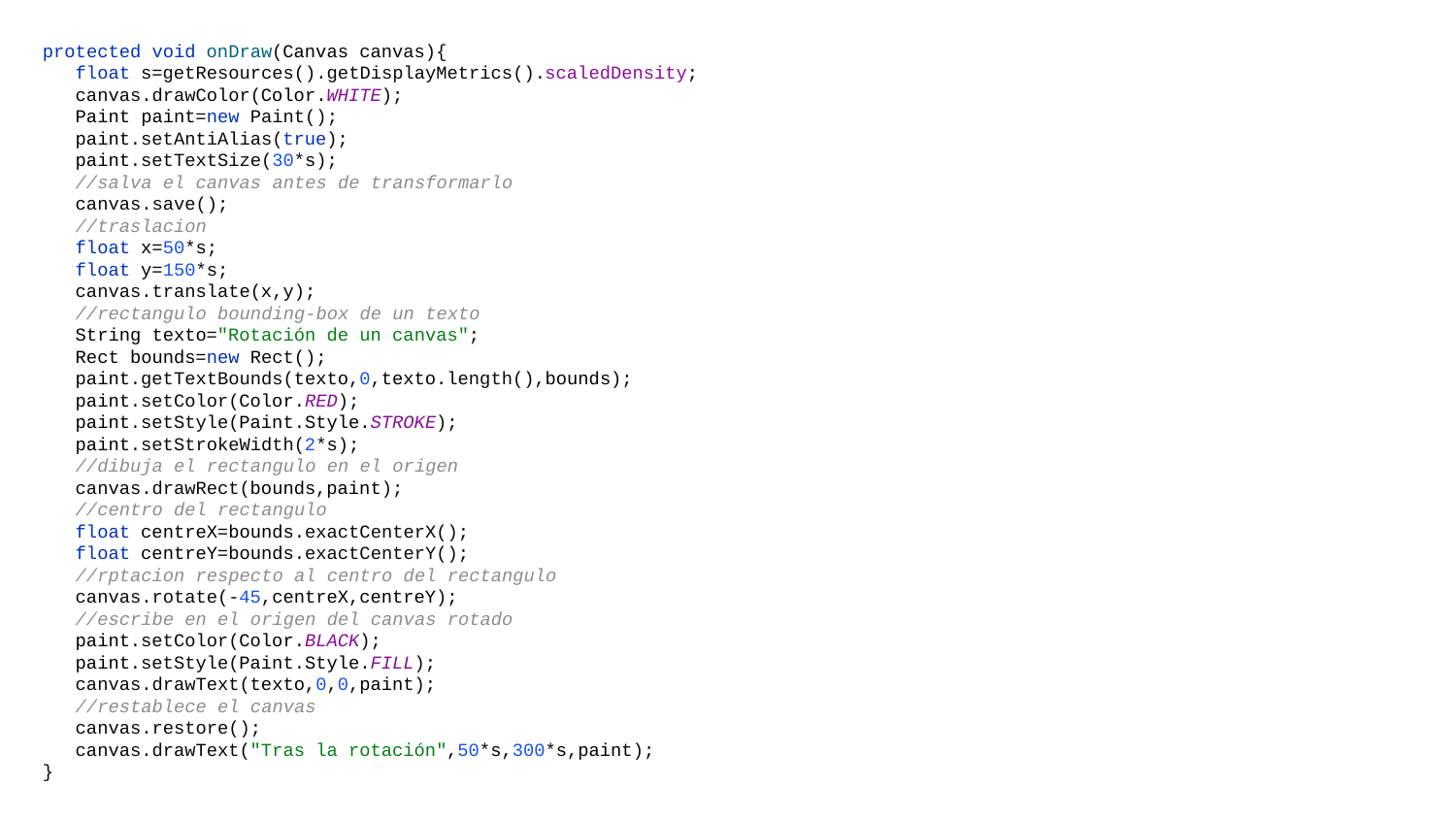

protected void onDraw(Canvas canvas){
   float s=getResources().getDisplayMetrics().scaledDensity;
   canvas.drawColor(Color.WHITE);
   Paint paint=new Paint();
   paint.setAntiAlias(true);
   paint.setTextSize(30*s);
   //salva el canvas antes de transformarlo
   canvas.save();
   //traslacion
   float x=50*s;
   float y=150*s;
   canvas.translate(x,y);
   //rectangulo bounding-box de un texto
   String texto="Rotación de un canvas";
   Rect bounds=new Rect();
   paint.getTextBounds(texto,0,texto.length(),bounds);
   paint.setColor(Color.RED);
   paint.setStyle(Paint.Style.STROKE);
   paint.setStrokeWidth(2*s);
   //dibuja el rectangulo en el origen
   canvas.drawRect(bounds,paint);
   //centro del rectangulo
   float centreX=bounds.exactCenterX();
   float centreY=bounds.exactCenterY();
   //rptacion respecto al centro del rectangulo
   canvas.rotate(-45,centreX,centreY);
   //escribe en el origen del canvas rotado
   paint.setColor(Color.BLACK);
   paint.setStyle(Paint.Style.FILL);
   canvas.drawText(texto,0,0,paint);
   //restablece el canvas
   canvas.restore();
   canvas.drawText("Tras la rotación",50*s,300*s,paint);
}